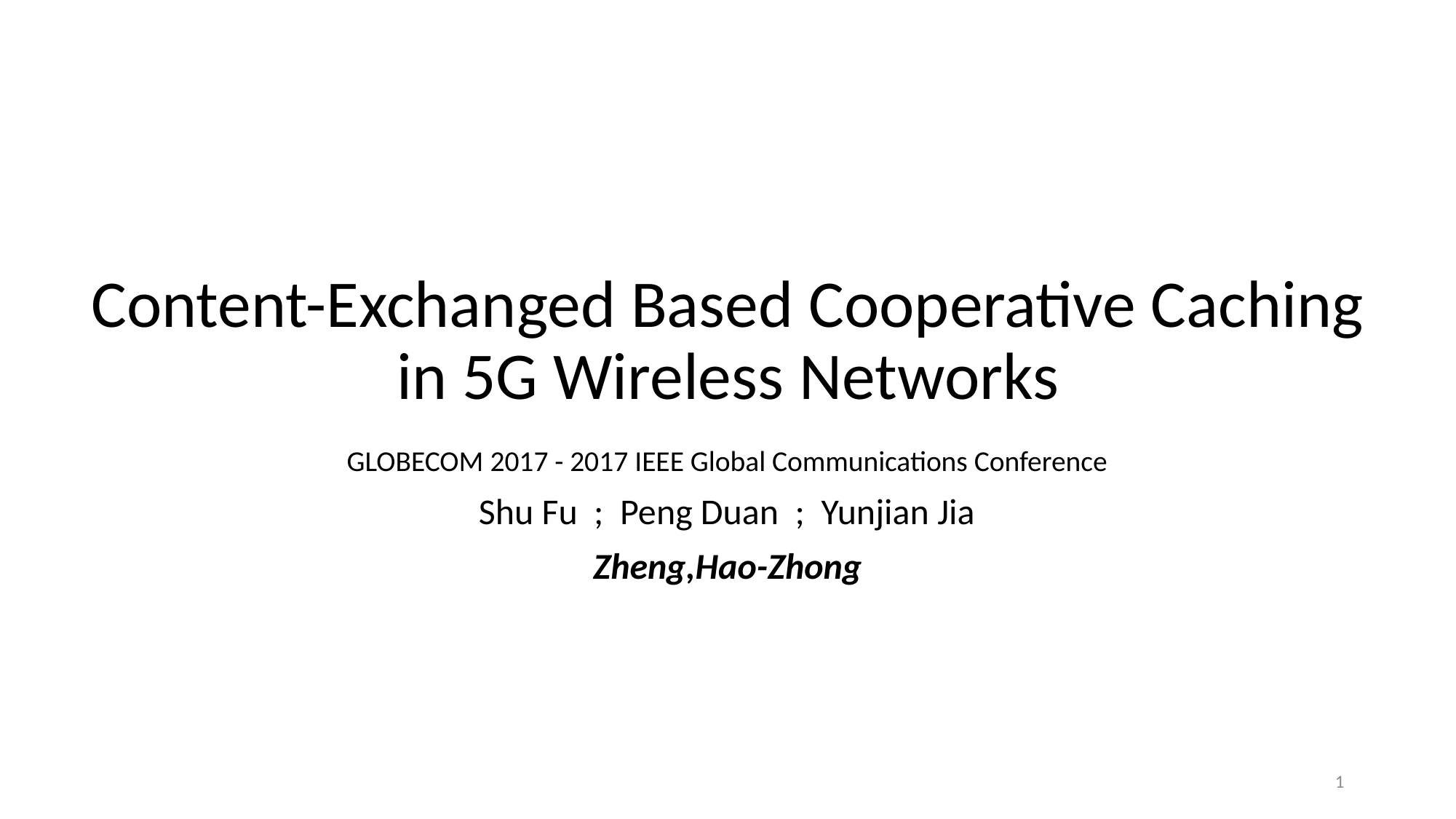

# Content-Exchanged Based Cooperative Caching in 5G Wireless Networks
GLOBECOM 2017 - 2017 IEEE Global Communications Conference
 Shu Fu  ;  Peng Duan  ;  Yunjian Jia
Zheng,Hao-Zhong
1